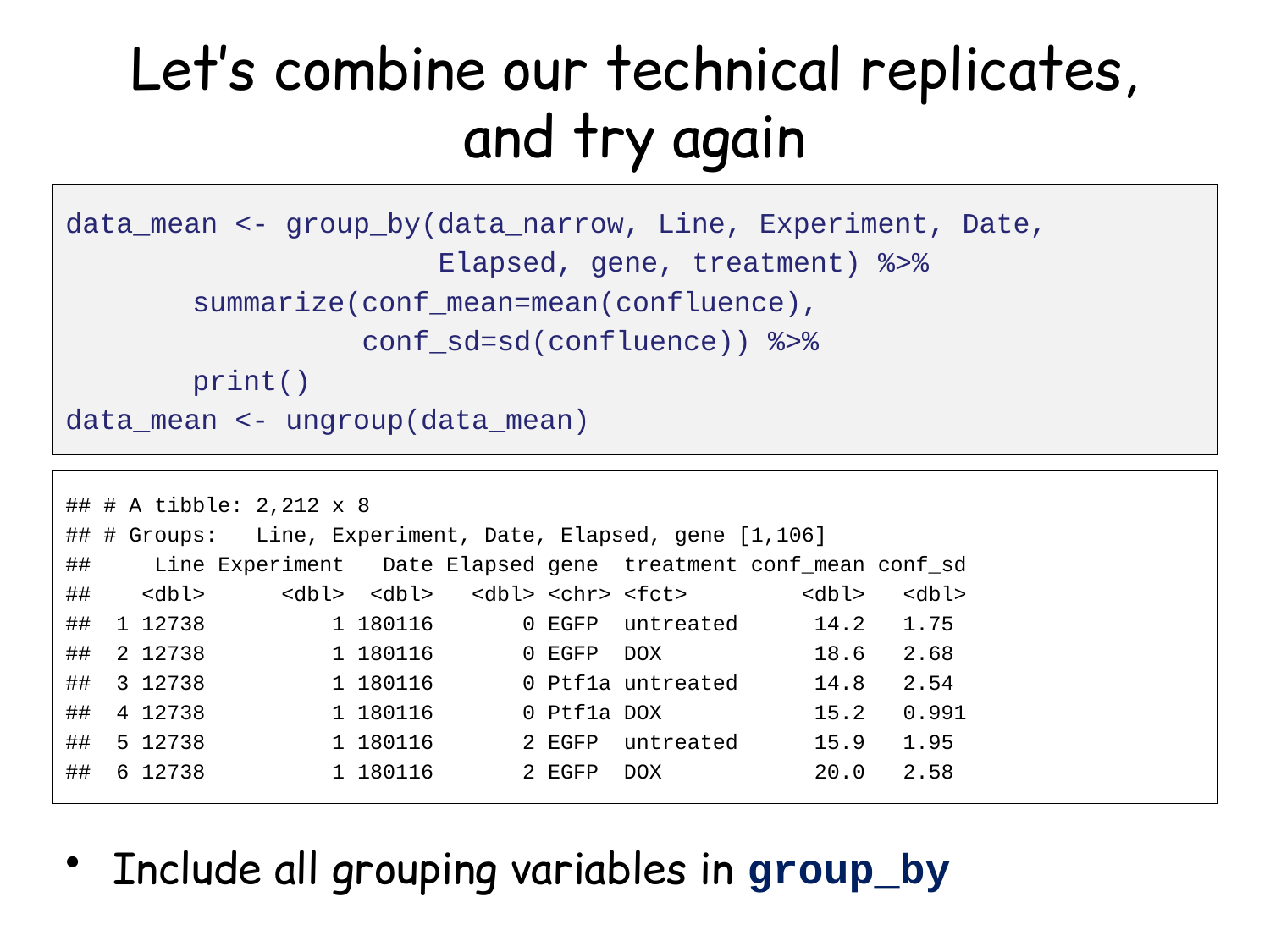

# Let’s combine our technical replicates, and try again
data_mean <- group_by(data_narrow, Line, Experiment, Date,
                      Elapsed, gene, treatment) %>%
	summarize(conf_mean=mean(confluence),
	          conf_sd=sd(confluence)) %>%
	print()
data_mean <- ungroup(data_mean)
## # A tibble: 2,212 x 8
## # Groups:   Line, Experiment, Date, Elapsed, gene [1,106]
##     Line Experiment   Date Elapsed gene  treatment conf_mean conf_sd
##    <dbl>      <dbl>  <dbl>   <dbl> <chr> <fct>         <dbl>   <dbl>
##  1 12738          1 180116       0 EGFP  untreated      14.2   1.75
##  2 12738          1 180116       0 EGFP  DOX            18.6   2.68
##  3 12738          1 180116       0 Ptf1a untreated      14.8   2.54
##  4 12738          1 180116       0 Ptf1a DOX            15.2   0.991
##  5 12738          1 180116       2 EGFP  untreated      15.9   1.95
##  6 12738          1 180116       2 EGFP  DOX            20.0   2.58
Include all grouping variables in group_by